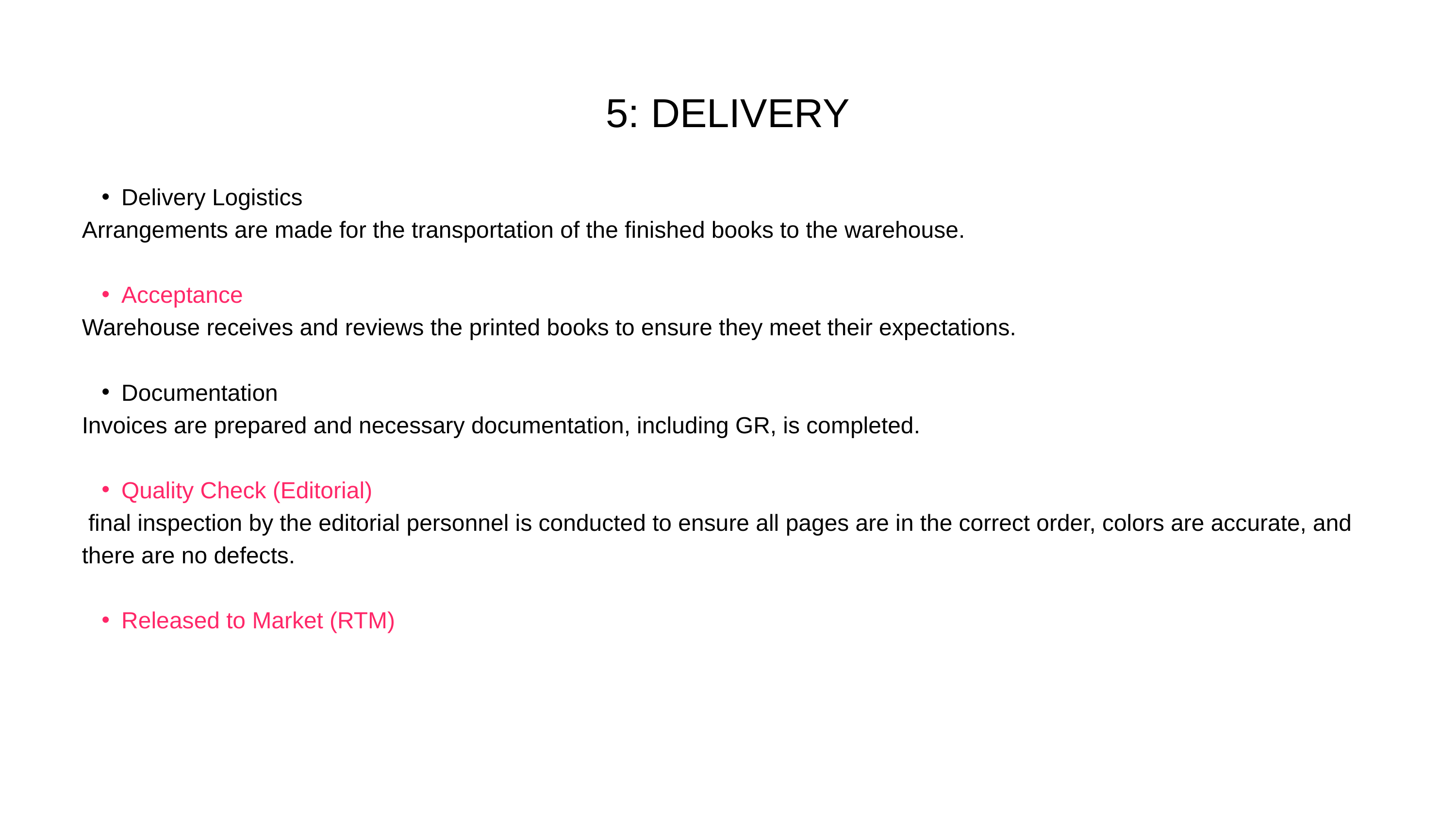

5: DELIVERY

Delivery Logistics
Arrangements are made for the transportation of the finished books to the warehouse.

Acceptance
Warehouse receives and reviews the printed books to ensure they meet their expectations.

Documentation
Invoices are prepared and necessary documentation, including GR, is completed.

Quality Check (Editorial)
 final inspection by the editorial personnel is conducted to ensure all pages are in the correct order, colors are accurate, and there are no defects.

Released to Market (RTM)